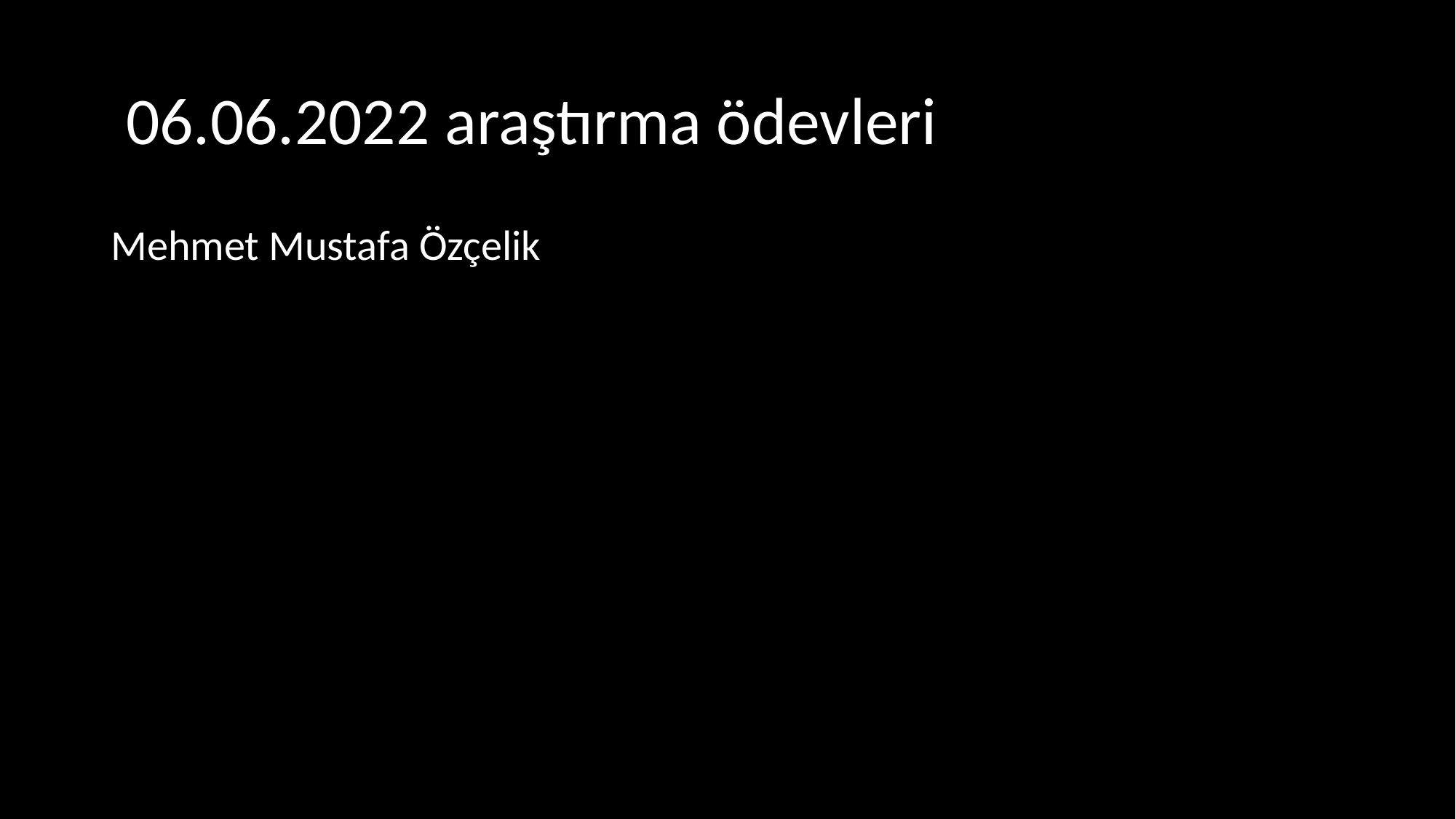

# 06.06.2022 araştırma ödevleri
Mehmet Mustafa Özçelik